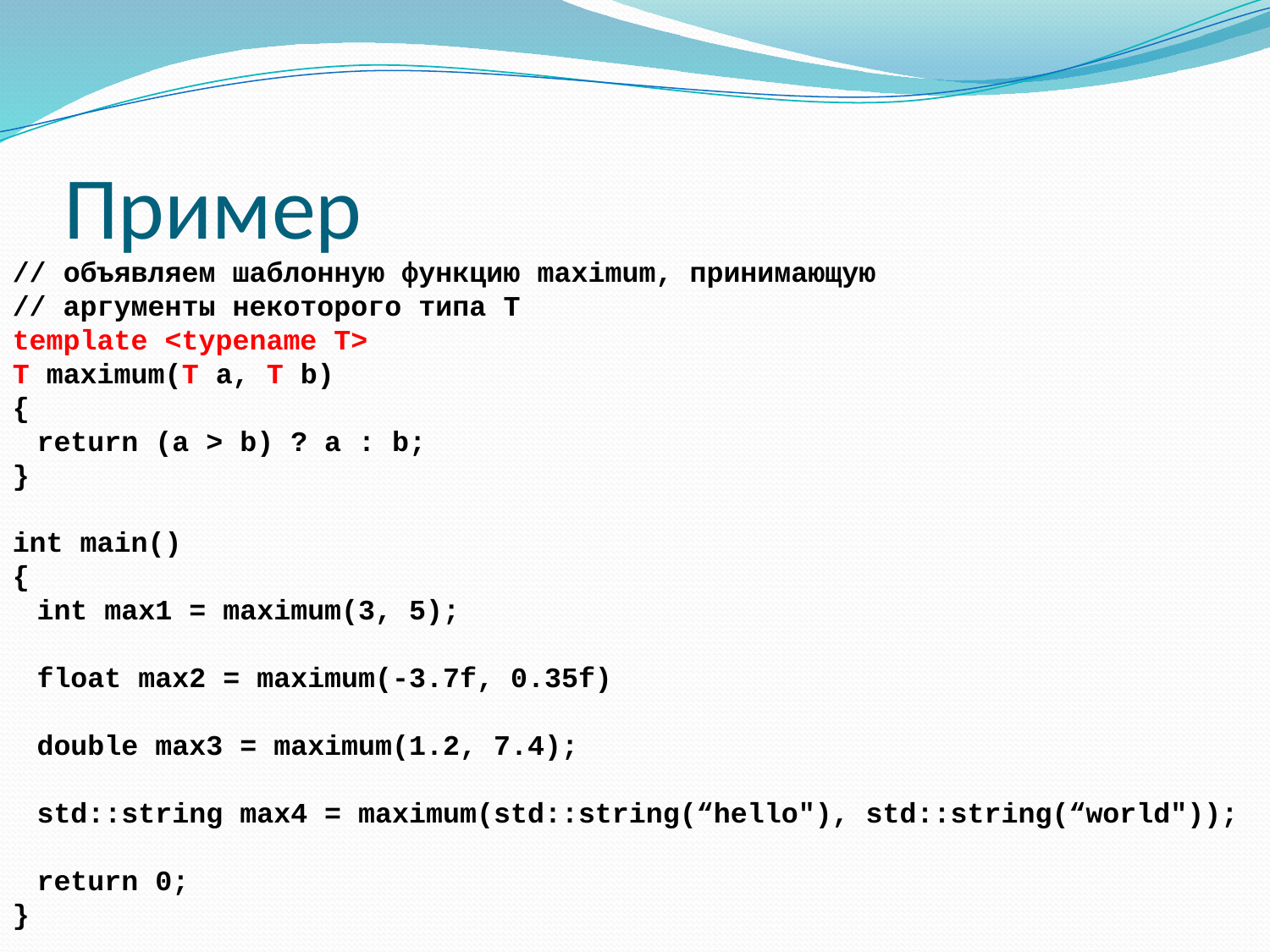

# Пример
// объявляем шаблонную функцию maximum, принимающую
// аргументы некоторого типа T
template <typename T>
T maximum(T a, T b)
{
	return (a > b) ? a : b;
}

int main()
{
	int max1 = maximum(3, 5);

	float max2 = maximum(-3.7f, 0.35f)

	double max3 = maximum(1.2, 7.4);

	std::string max4 = maximum(std::string(“hello"), std::string(“world"));

	return 0;
}